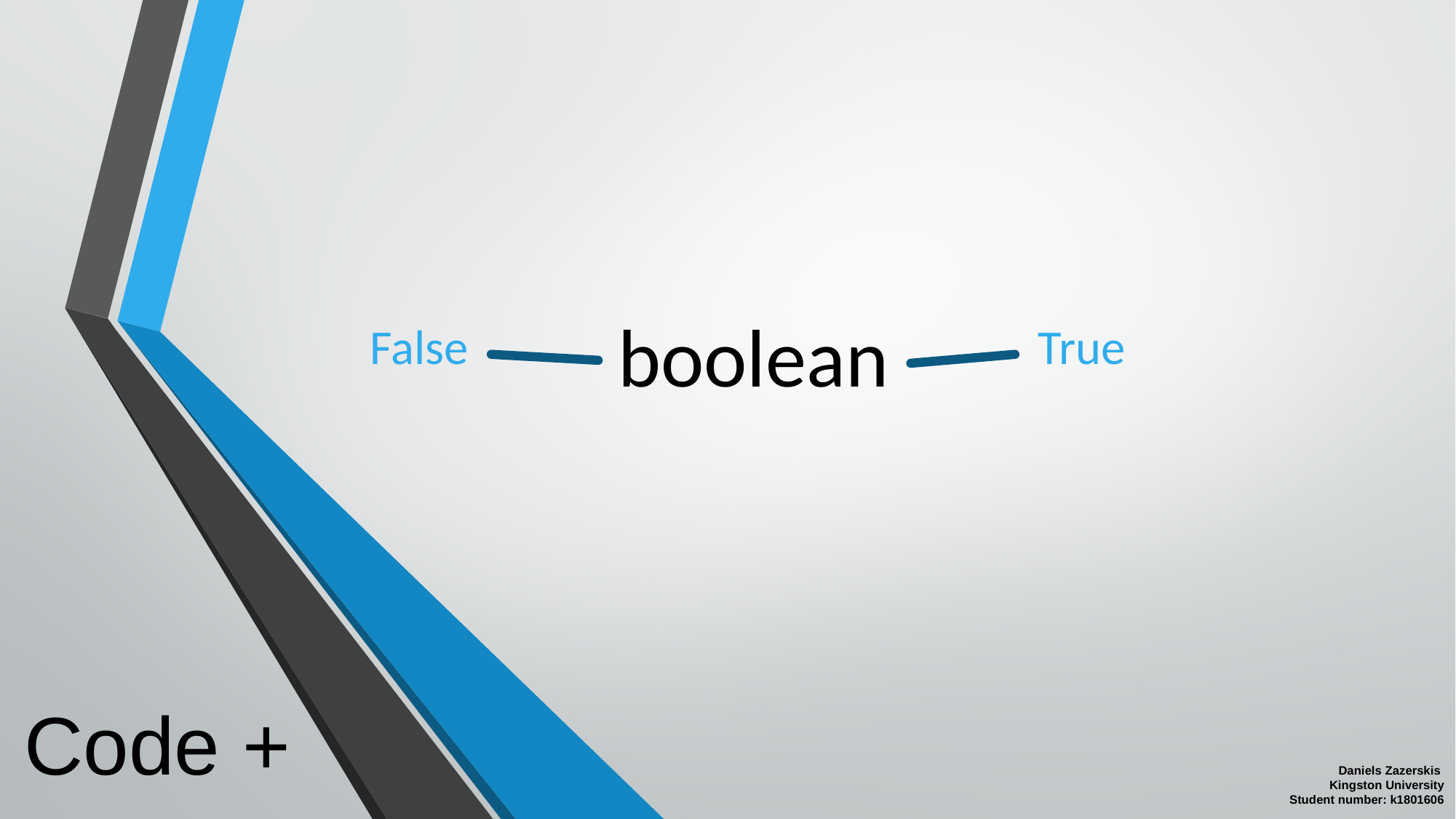

boolean
True
False
Code +
Daniels Zazerskis
Kingston University
Student number: k1801606